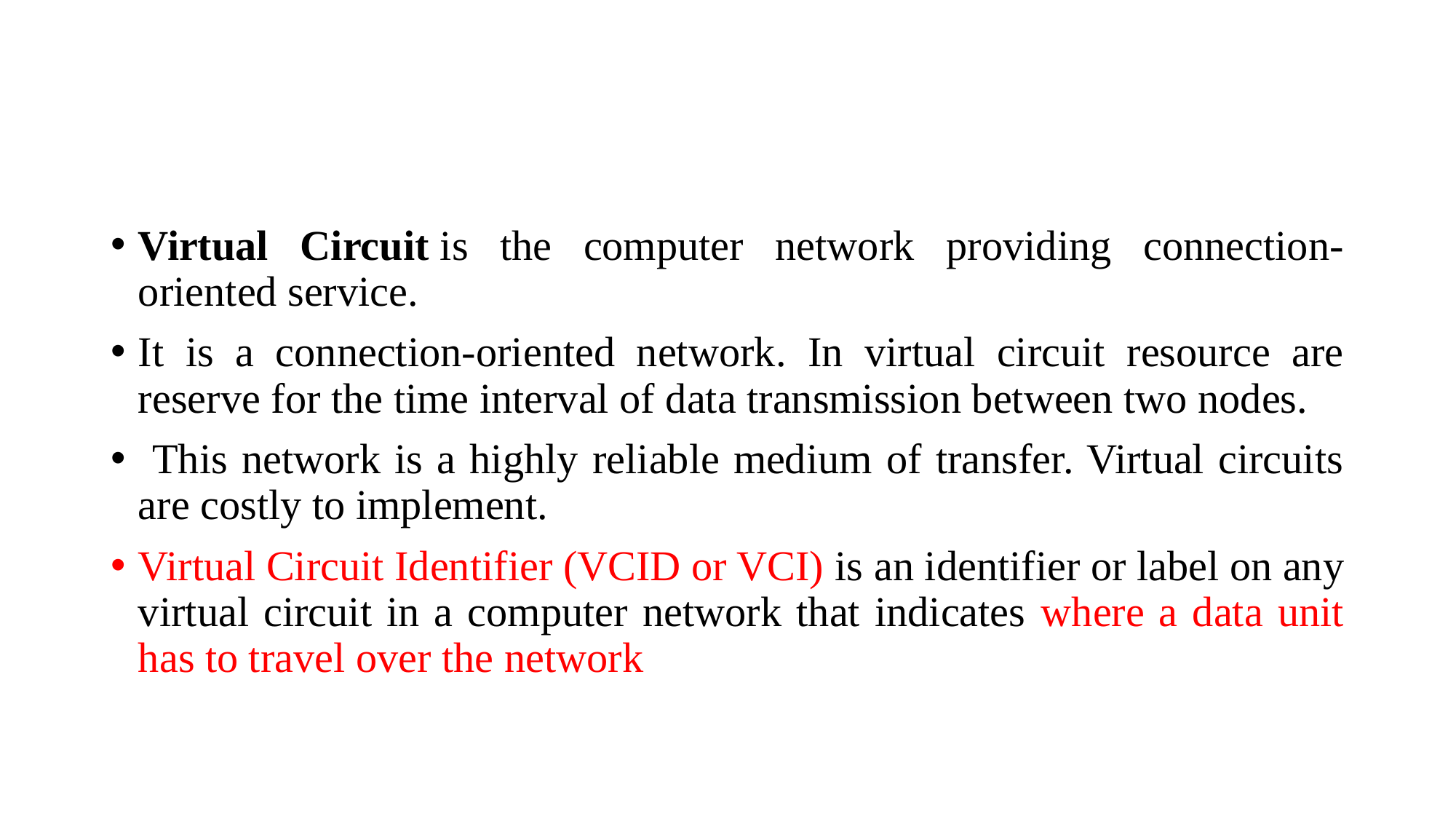

#
Virtual Circuit is the computer network providing connection-oriented service.
It is a connection-oriented network. In virtual circuit resource are reserve for the time interval of data transmission between two nodes.
 This network is a highly reliable medium of transfer. Virtual circuits are costly to implement.
Virtual Circuit Identifier (VCID or VCI) is an identifier or label on any virtual circuit in a computer network that indicates where a data unit has to travel over the network